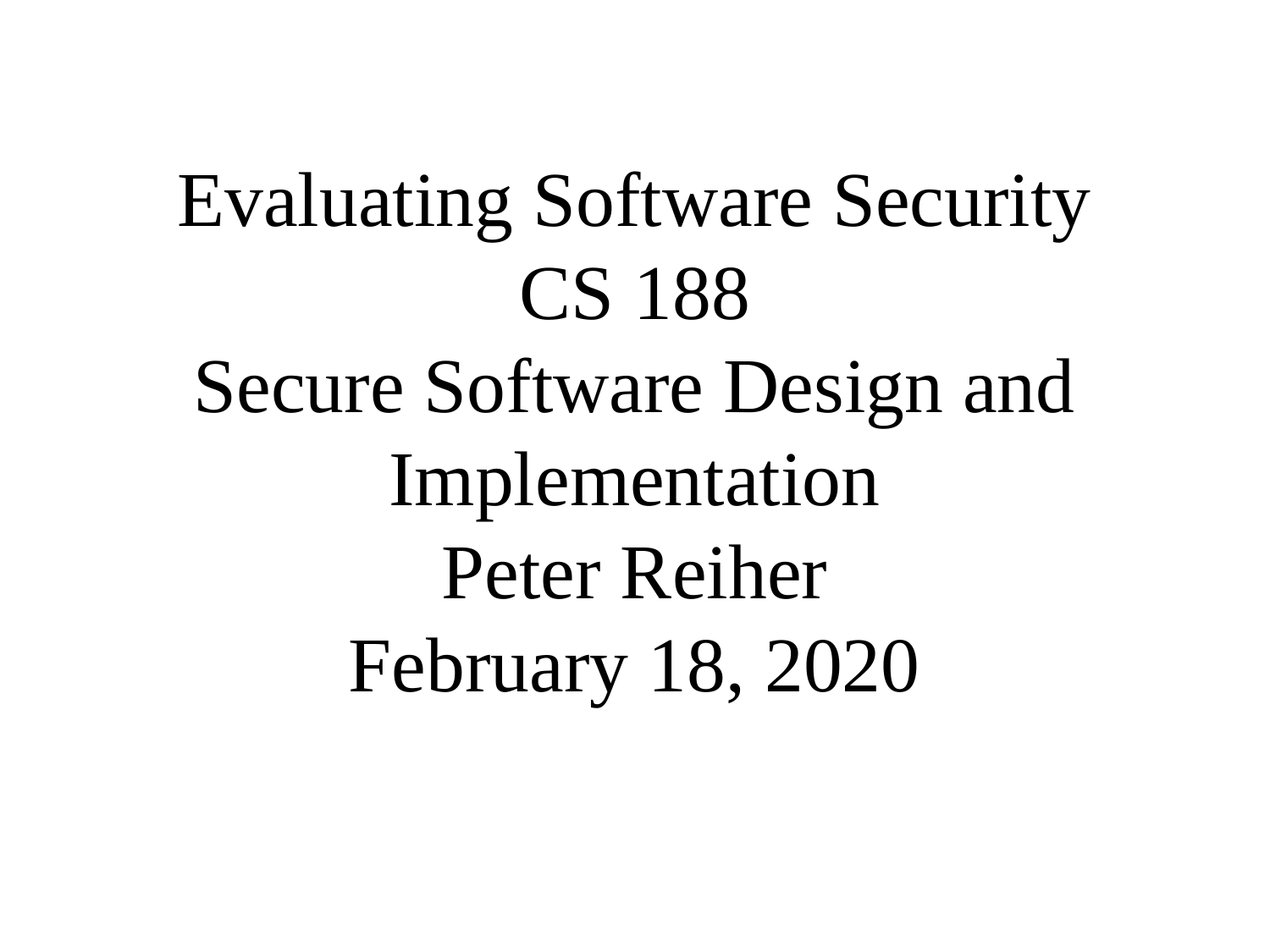

# Evaluating Software Security CS 188 Secure Software Design and Implementation Peter Reiher February 18, 2020